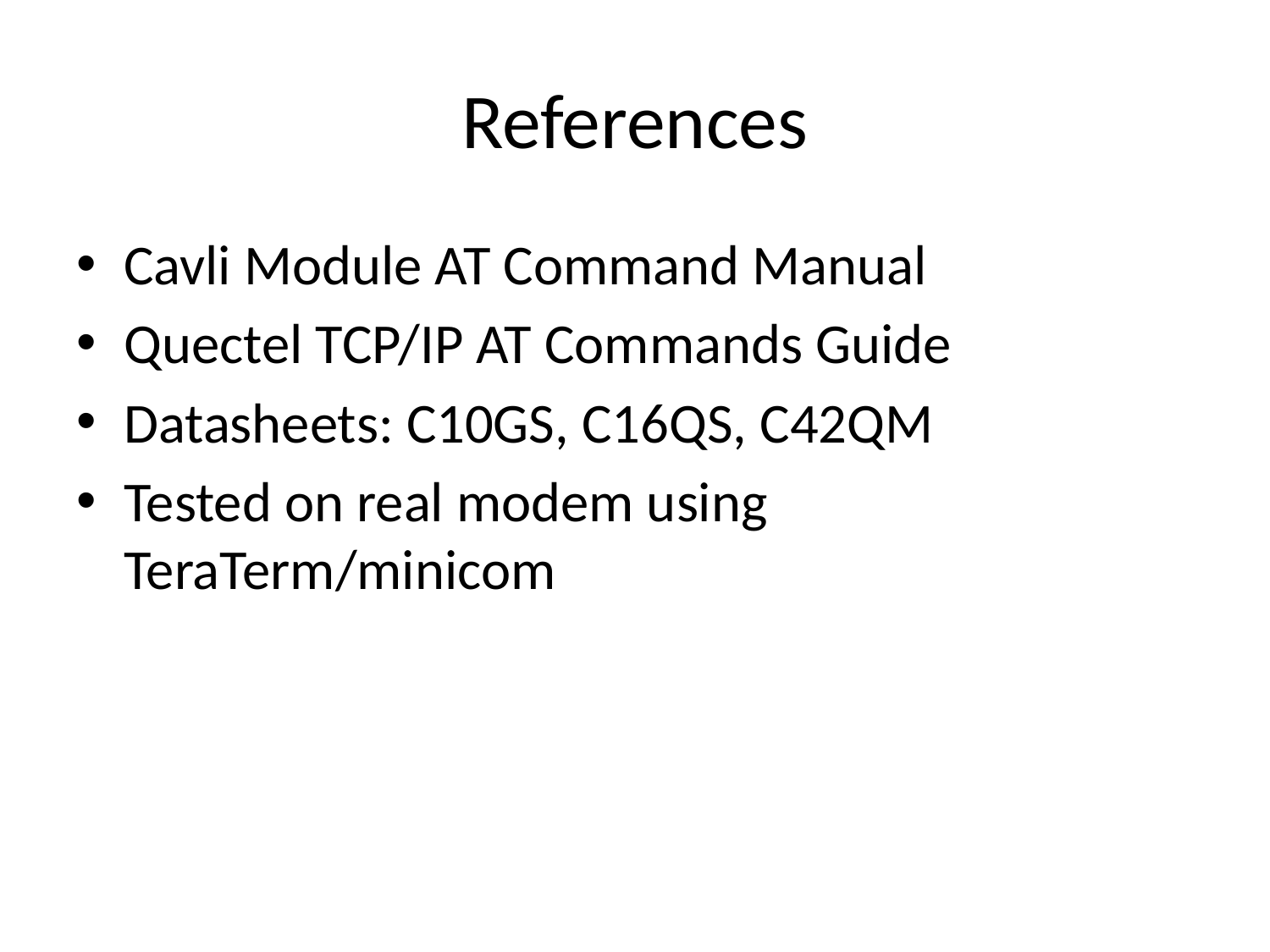

# References
Cavli Module AT Command Manual
Quectel TCP/IP AT Commands Guide
Datasheets: C10GS, C16QS, C42QM
Tested on real modem using TeraTerm/minicom